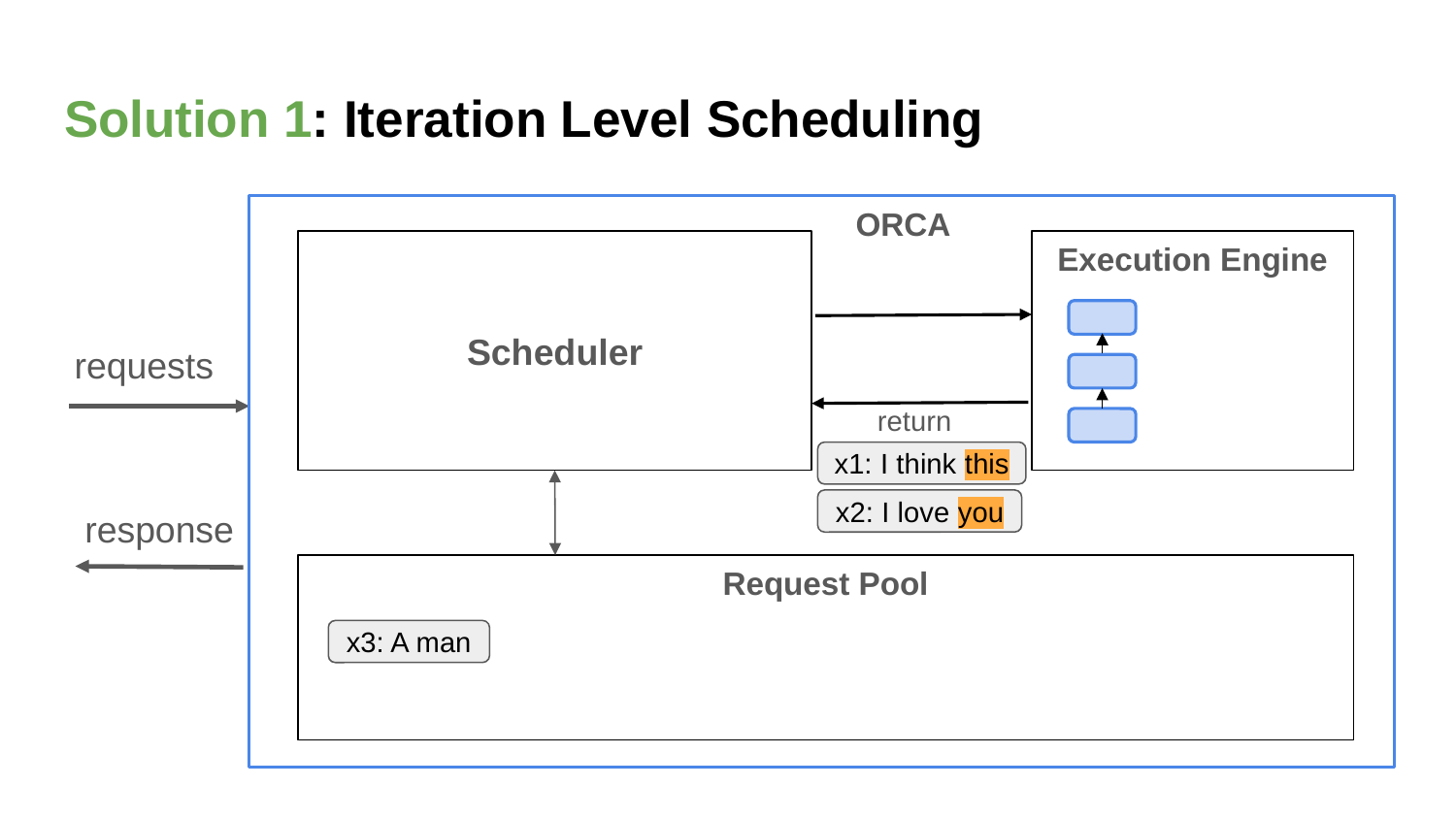

# Solution 1: Iteration Level Scheduling

ORCA

Execution Engine

Scheduler
requests
return
x1: I think this
x2: I love you
response

Request Pool
x3: A man